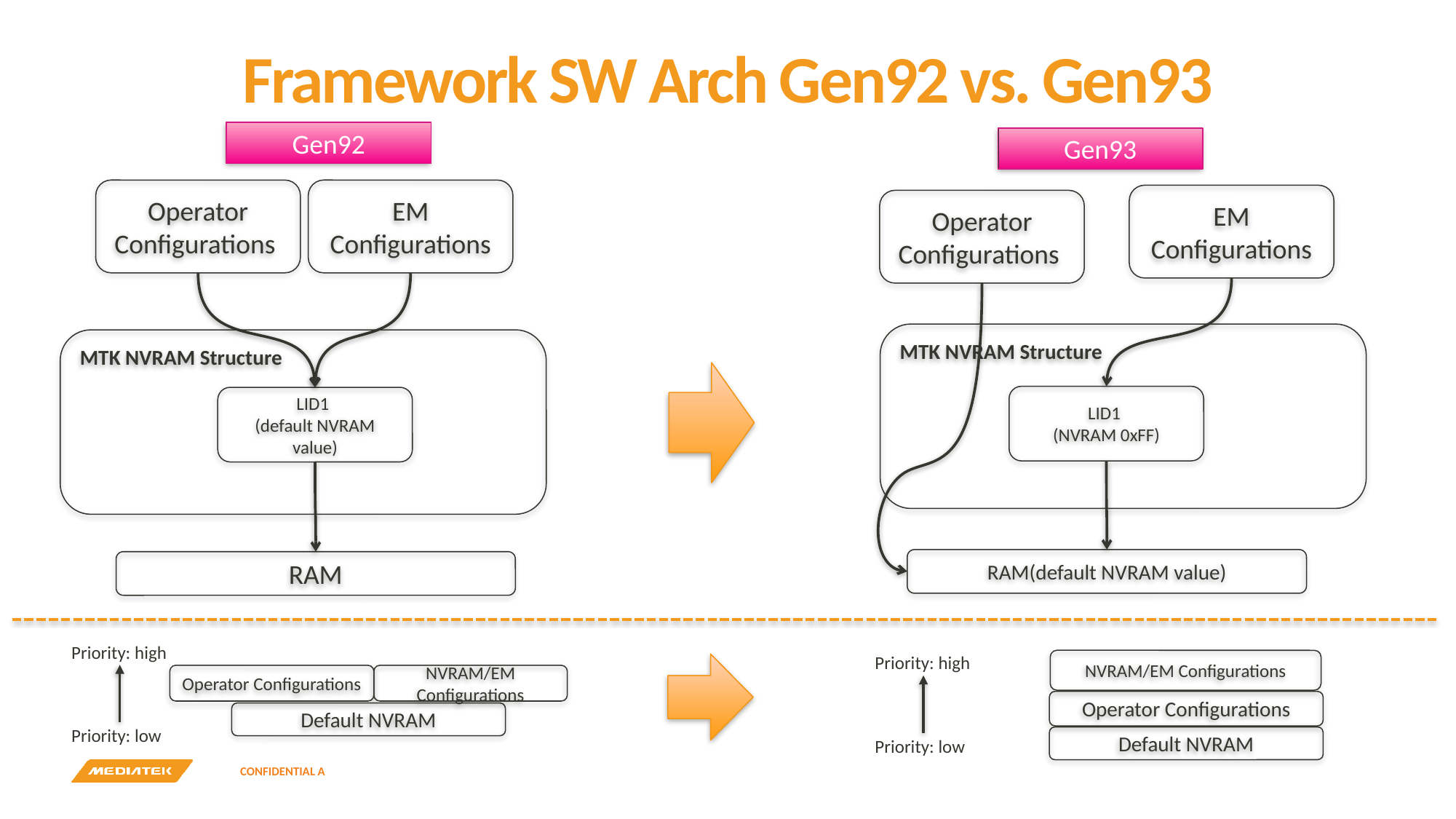

# Framework SW Arch Gen92 vs. Gen93
Gen92
Gen93
Operator Configurations
EM Configurations
LID1
(default NVRAM value)
RAM
EM Configurations
Operator Configurations
MTK NVRAM Structure
LID1
(NVRAM 0xFF)
RAM(default NVRAM value)
MTK NVRAM Structure

Priority: high
Operator Configurations
NVRAM/EM Configurations
Default NVRAM
Priority: low
NVRAM/EM Configurations
Priority: high
Operator Configurations
Default NVRAM
Priority: low